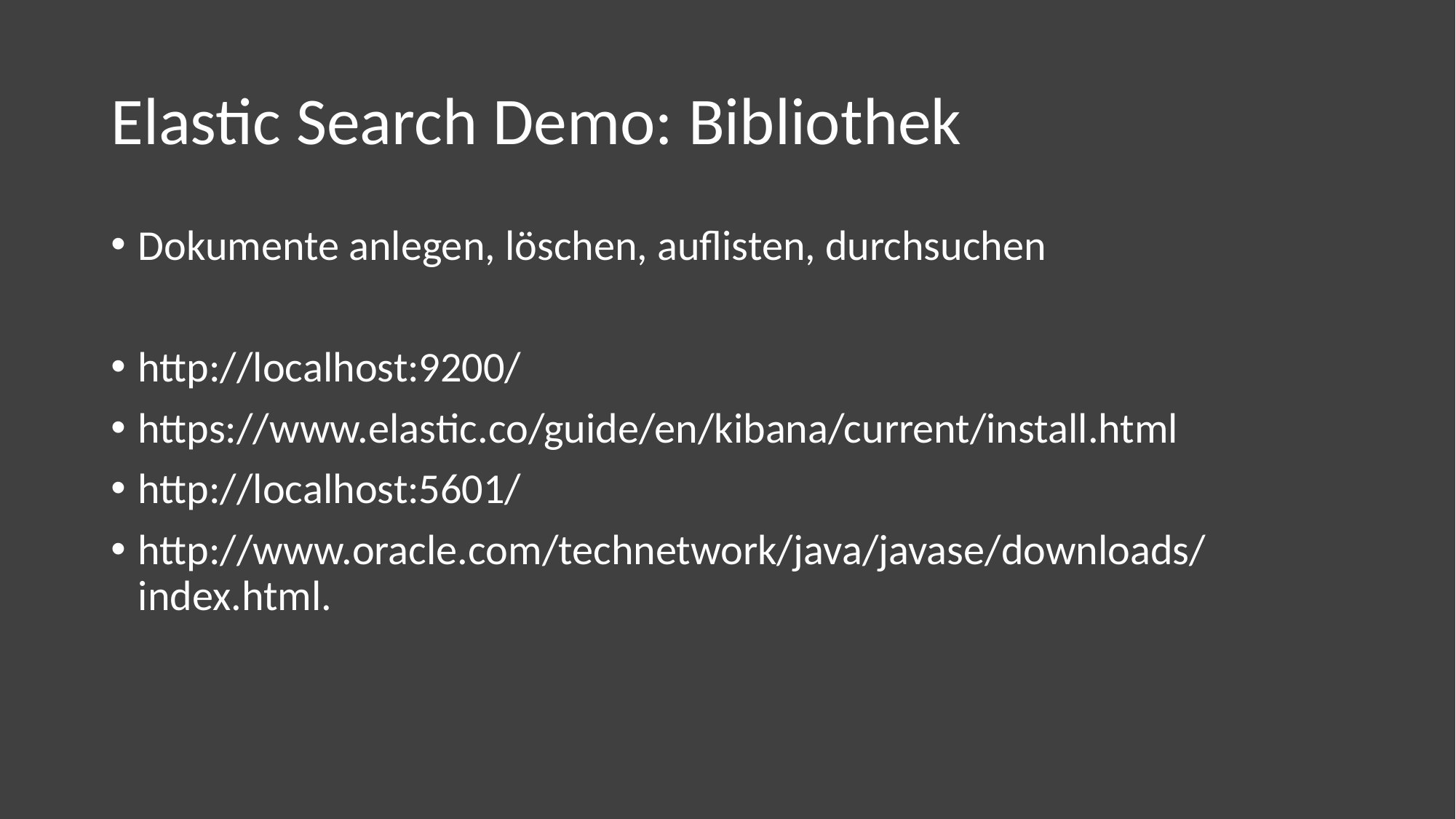

# Elastic Search Demo: Bibliothek
Dokumente anlegen, löschen, auflisten, durchsuchen

http://localhost:9200/
https://www.elastic.co/guide/en/kibana/current/install.html
http://localhost:5601/
http://www.oracle.com/technetwork/java/javase/downloads/index.html.